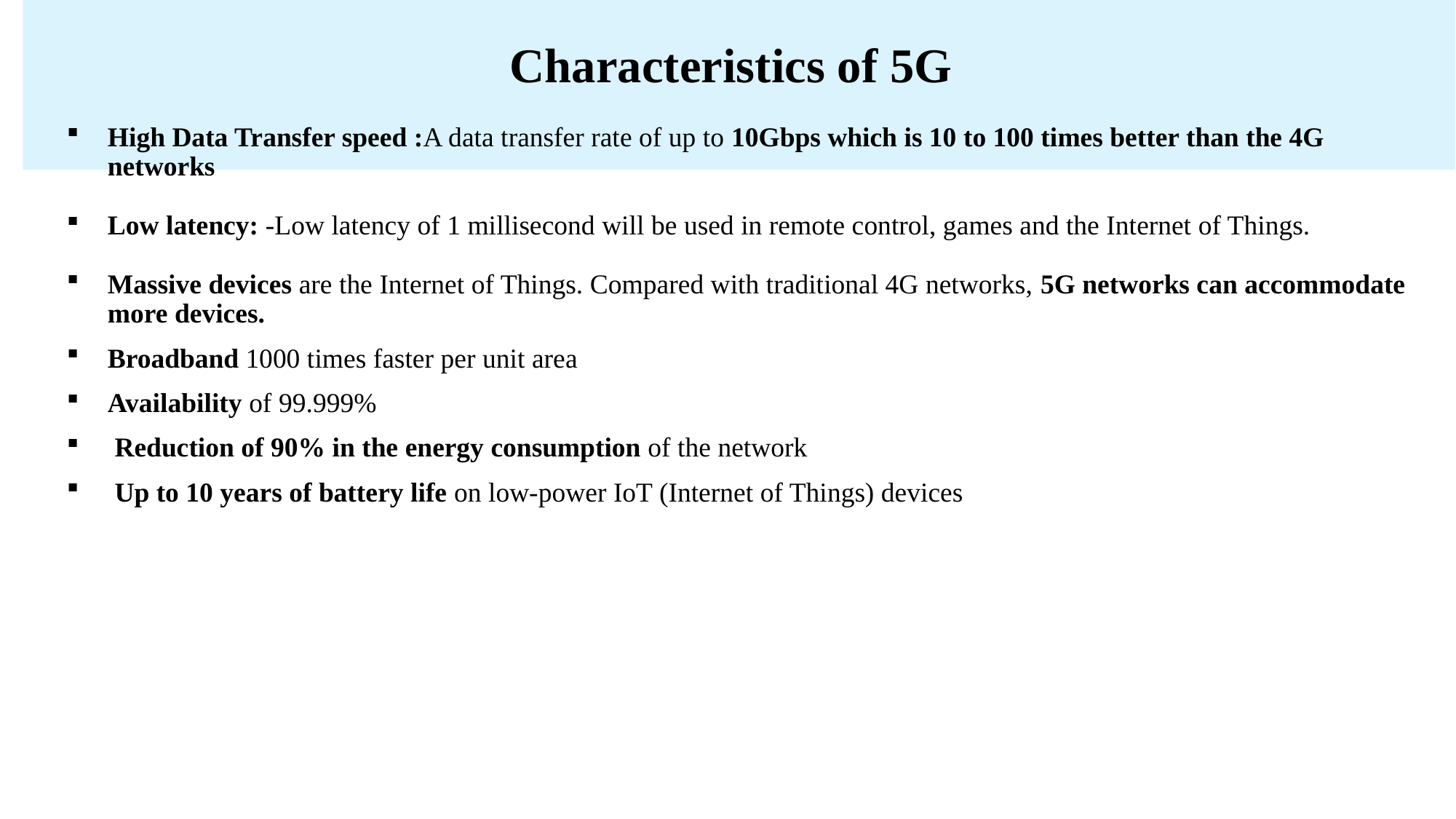

# Characteristics of 5G
High Data Transfer speed :A data transfer rate of up to 10Gbps which is 10 to 100 times better than the 4G networks

Low latency: -Low latency of 1 millisecond will be used in remote control, games and the Internet of Things.

Massive devices are the Internet of Things. Compared with traditional 4G networks, 5G networks can accommodate more devices.
Broadband 1000 times faster per unit area
Availability of 99.999%
 Reduction of 90% in the energy consumption of the network
 Up to 10 years of battery life on low-power IoT (Internet of Things) devices